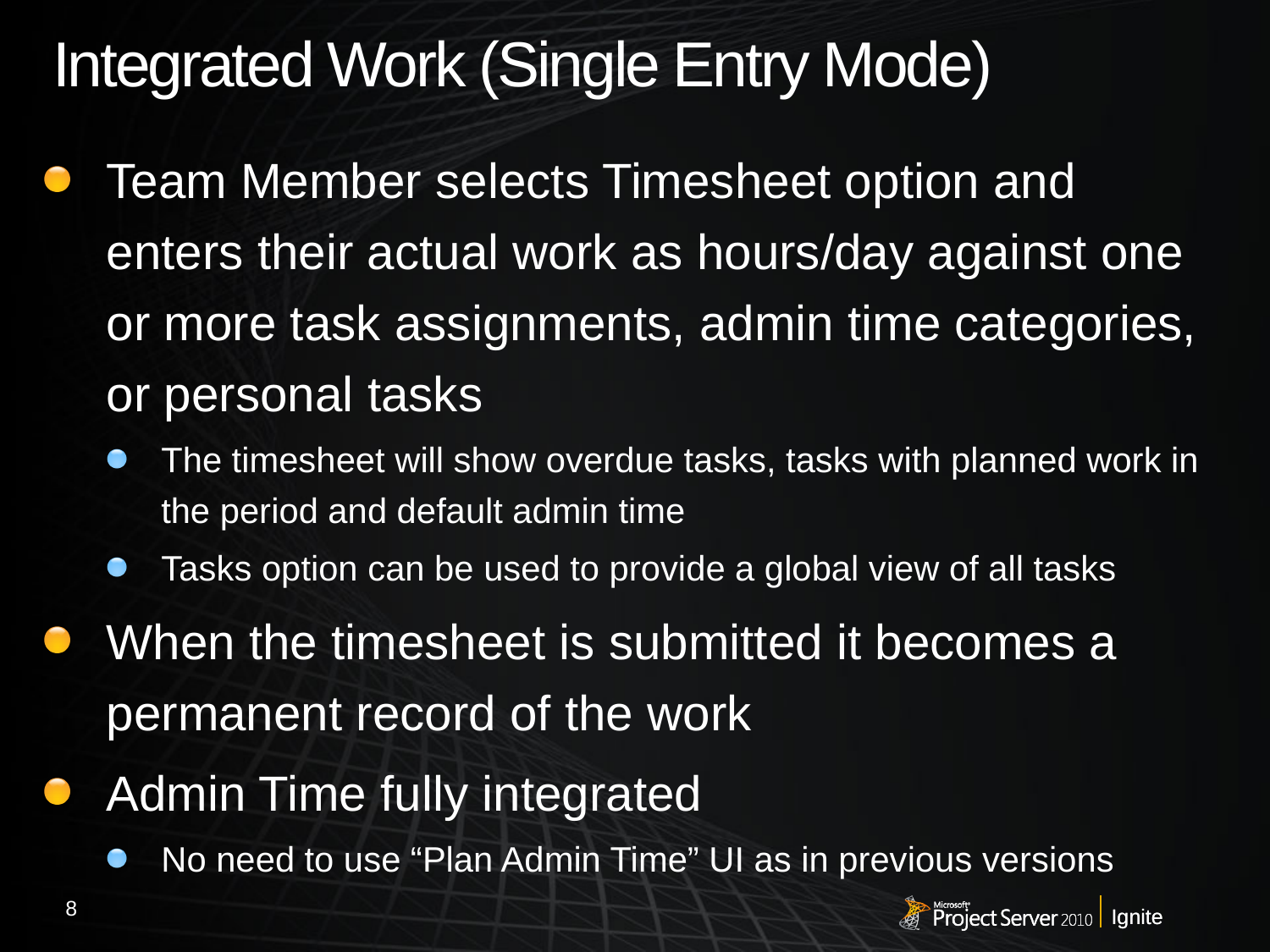

# Integrated Work (Single Entry Mode)
Team Member selects Timesheet option and enters their actual work as hours/day against one or more task assignments, admin time categories, or personal tasks
The timesheet will show overdue tasks, tasks with planned work in the period and default admin time
Tasks option can be used to provide a global view of all tasks
When the timesheet is submitted it becomes a permanent record of the work
Admin Time fully integrated
No need to use “Plan Admin Time” UI as in previous versions

8